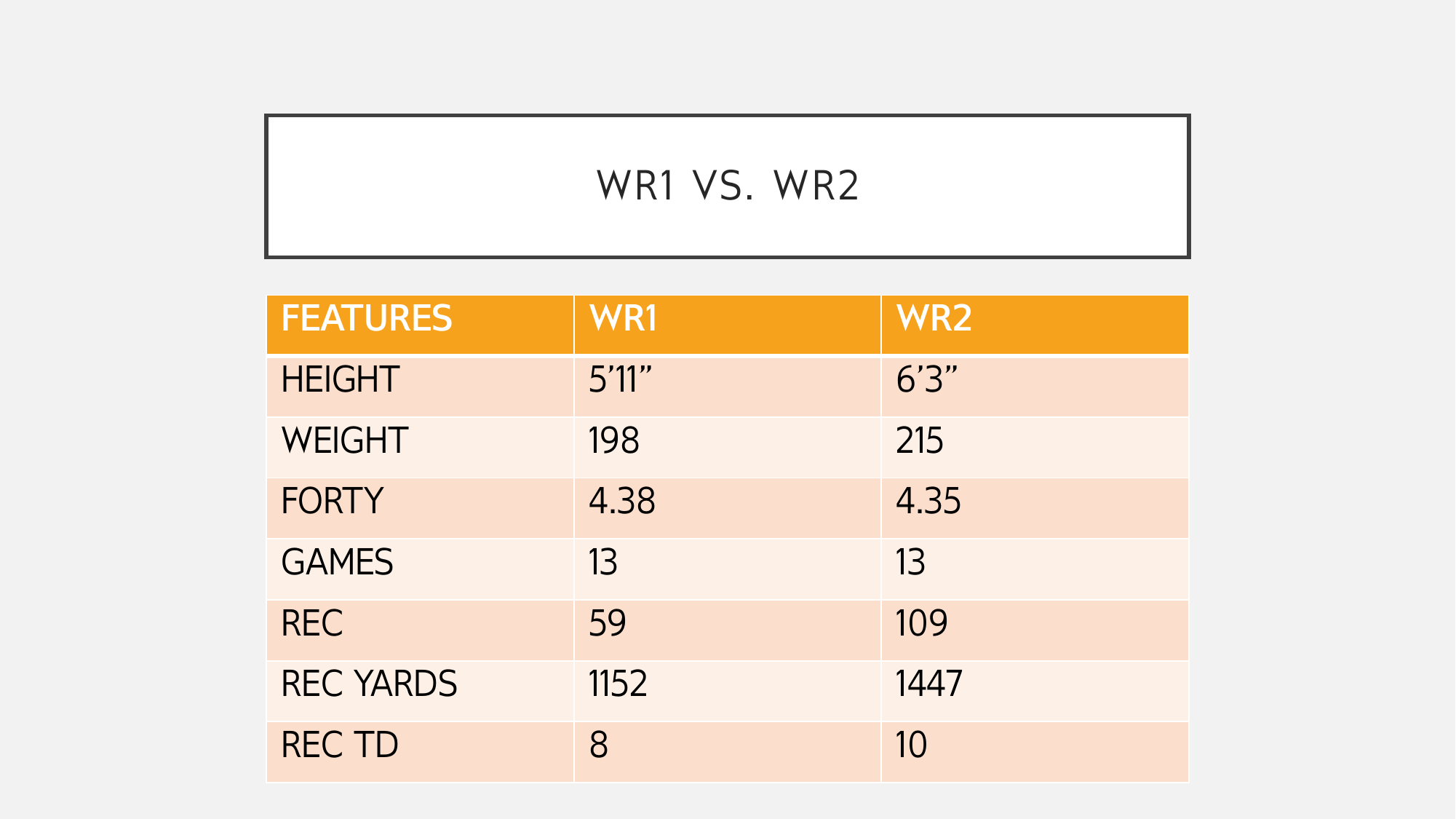

# WR1 VS. WR2
| FEATURES | WR1 | WR2 |
| --- | --- | --- |
| HEIGHT | 5’11” | 6’3” |
| WEIGHT | 198 | 215 |
| FORTY | 4.38 | 4.35 |
| GAMES | 13 | 13 |
| REC | 59 | 109 |
| REC YARDS | 1152 | 1447 |
| REC TD | 8 | 10 |